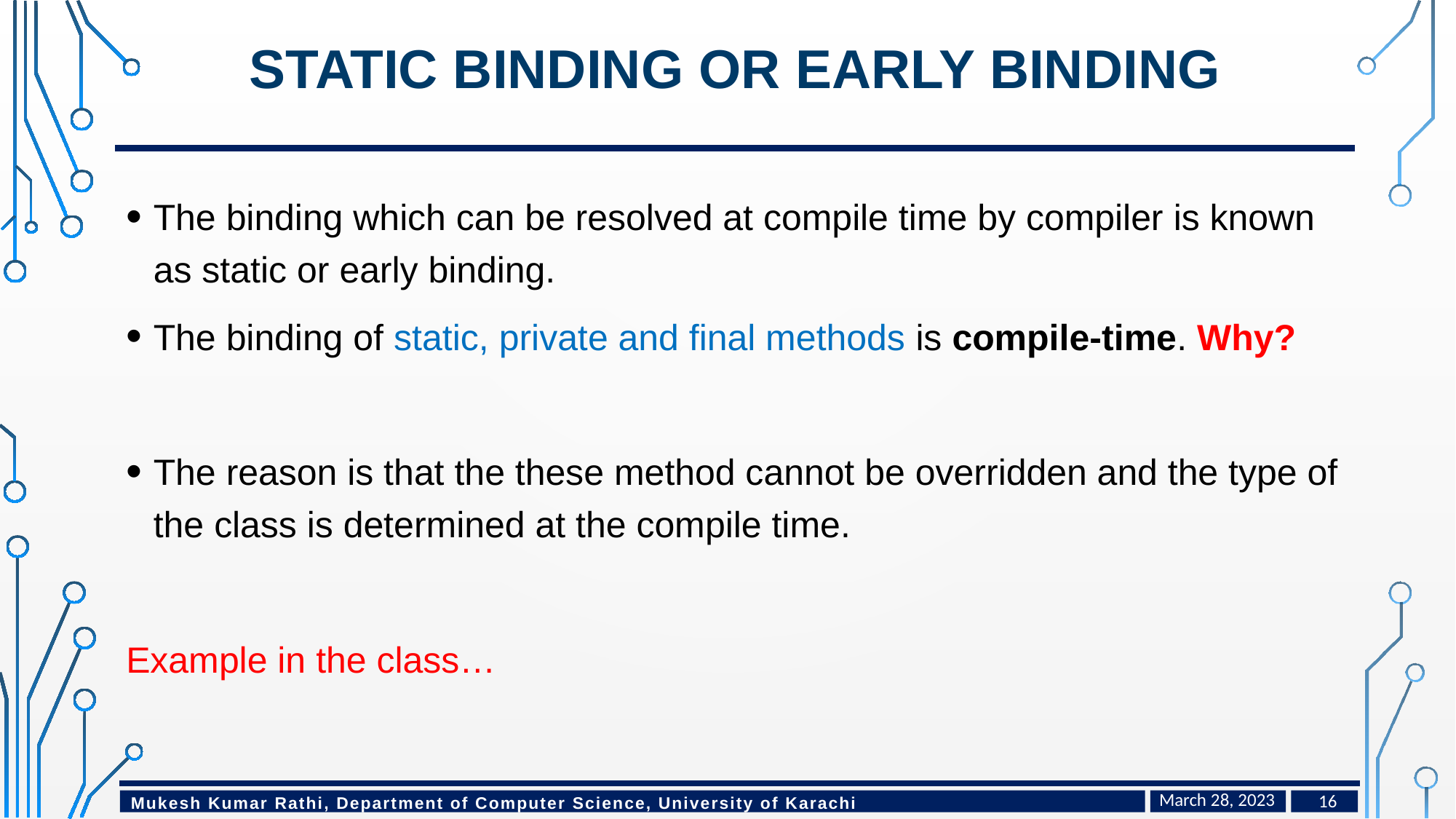

# Static Binding or Early Binding
The binding which can be resolved at compile time by compiler is known as static or early binding.
The binding of static, private and final methods is compile-time. Why?

The reason is that the these method cannot be overridden and the type of the class is determined at the compile time.

Example in the class…
March 28, 2023
16